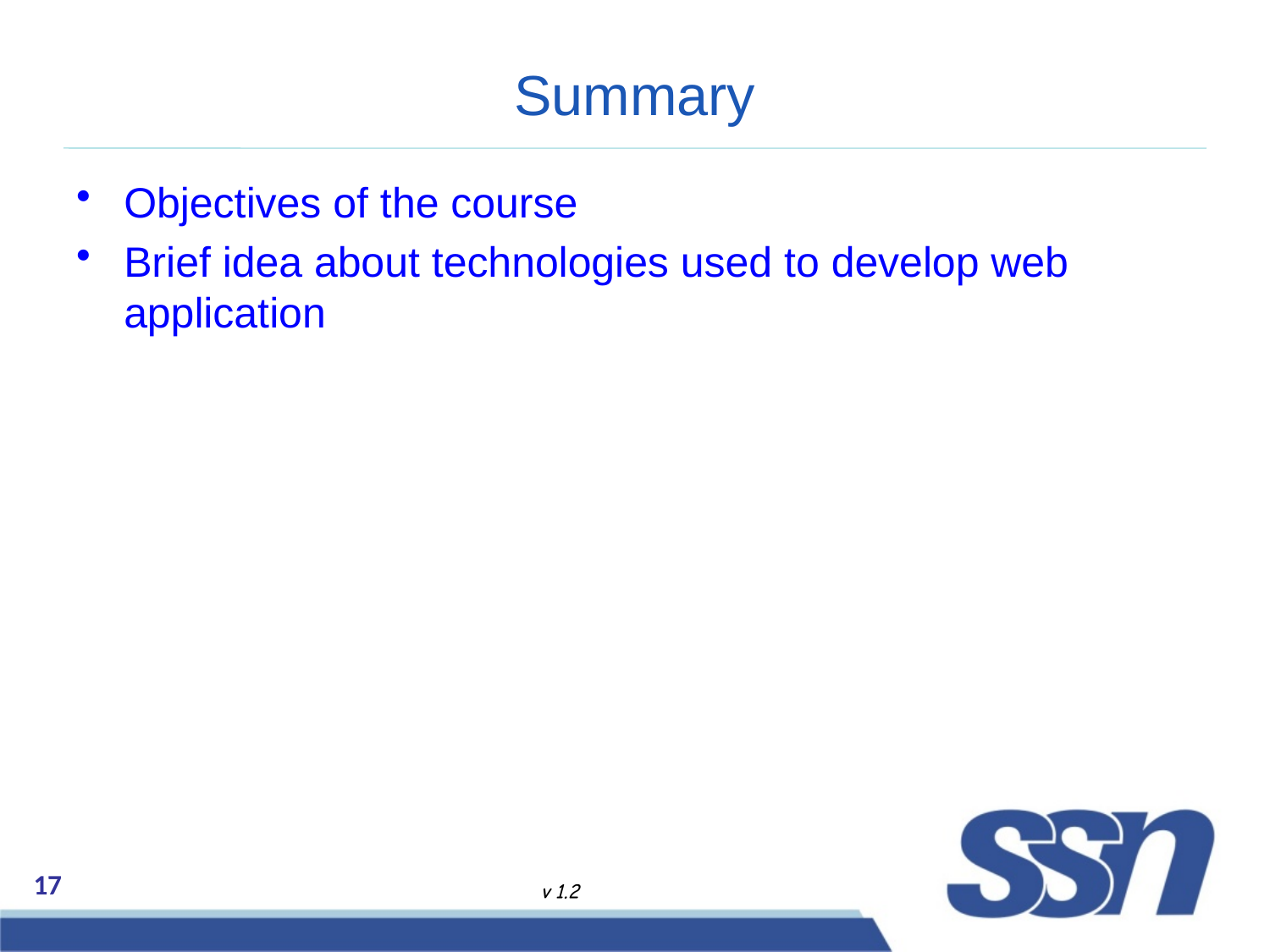

# Summary
Objectives of the course
Brief idea about technologies used to develop web application